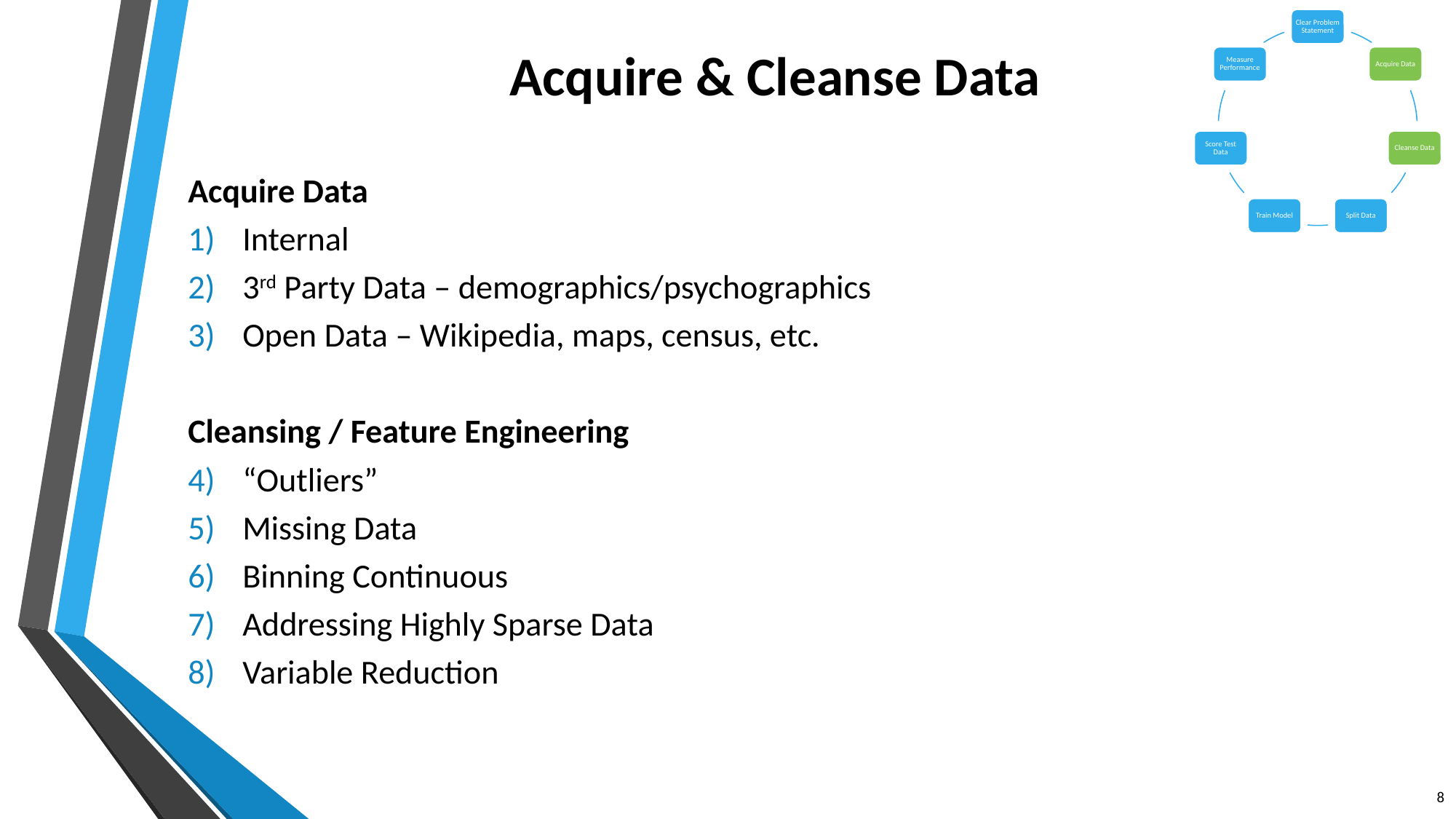

Clear Problem Statement

Measure Performance
Acquire Data

Score Test Data
Cleanse Data

Train Model
Split Data
# Acquire & Cleanse Data
Acquire Data
Internal
3rd Party Data – demographics/psychographics
Open Data – Wikipedia, maps, census, etc.

Cleansing / Feature Engineering
“Outliers”
Missing Data
Binning Continuous
Addressing Highly Sparse Data
Variable Reduction

8